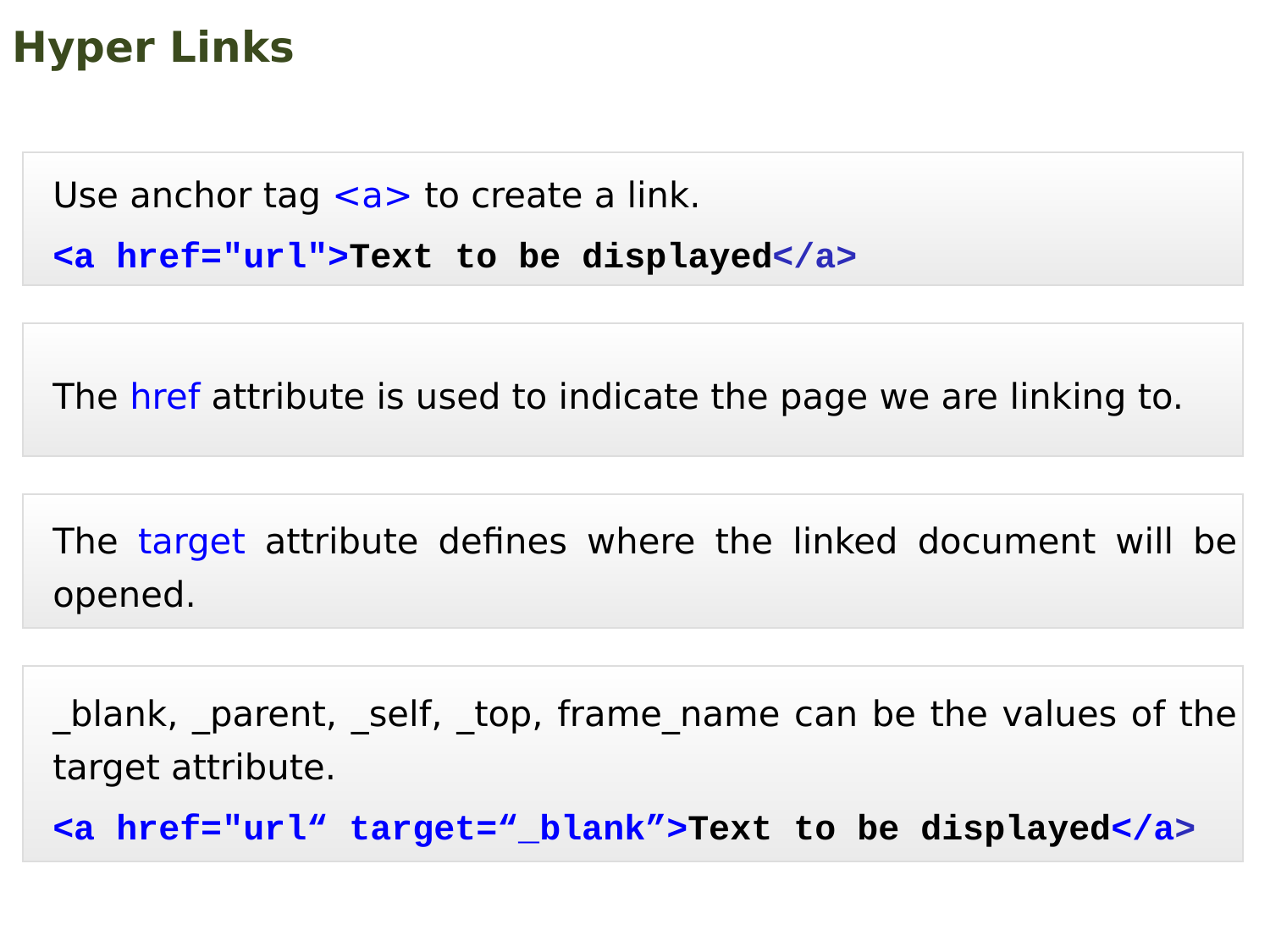

Hyper Links
Use anchor tag <a> to create a link.
<a href="url">Text to be displayed</a>
The href attribute is used to indicate the page we are linking to.
The target attribute defines where the linked document will be opened.
_blank, _parent, _self, _top, frame_name can be the values of the target attribute.
<a href="url“ target=“_blank”>Text to be displayed</a>